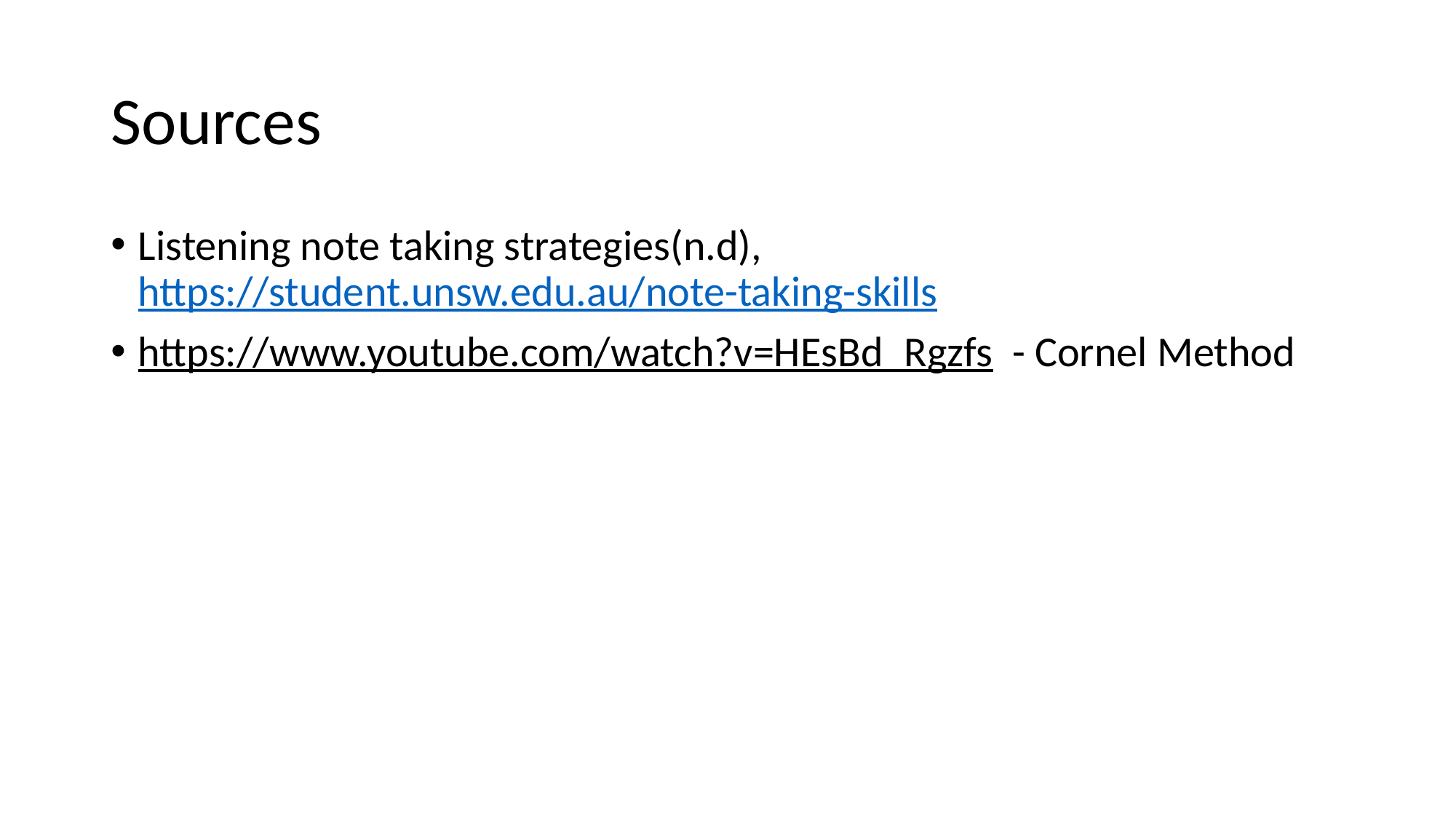

# Sources
Listening note taking strategies(n.d),  https://student.unsw.edu.au/note-taking-skills
https://www.youtube.com/watch?v=HEsBd_Rgzfs  - Cornel Method